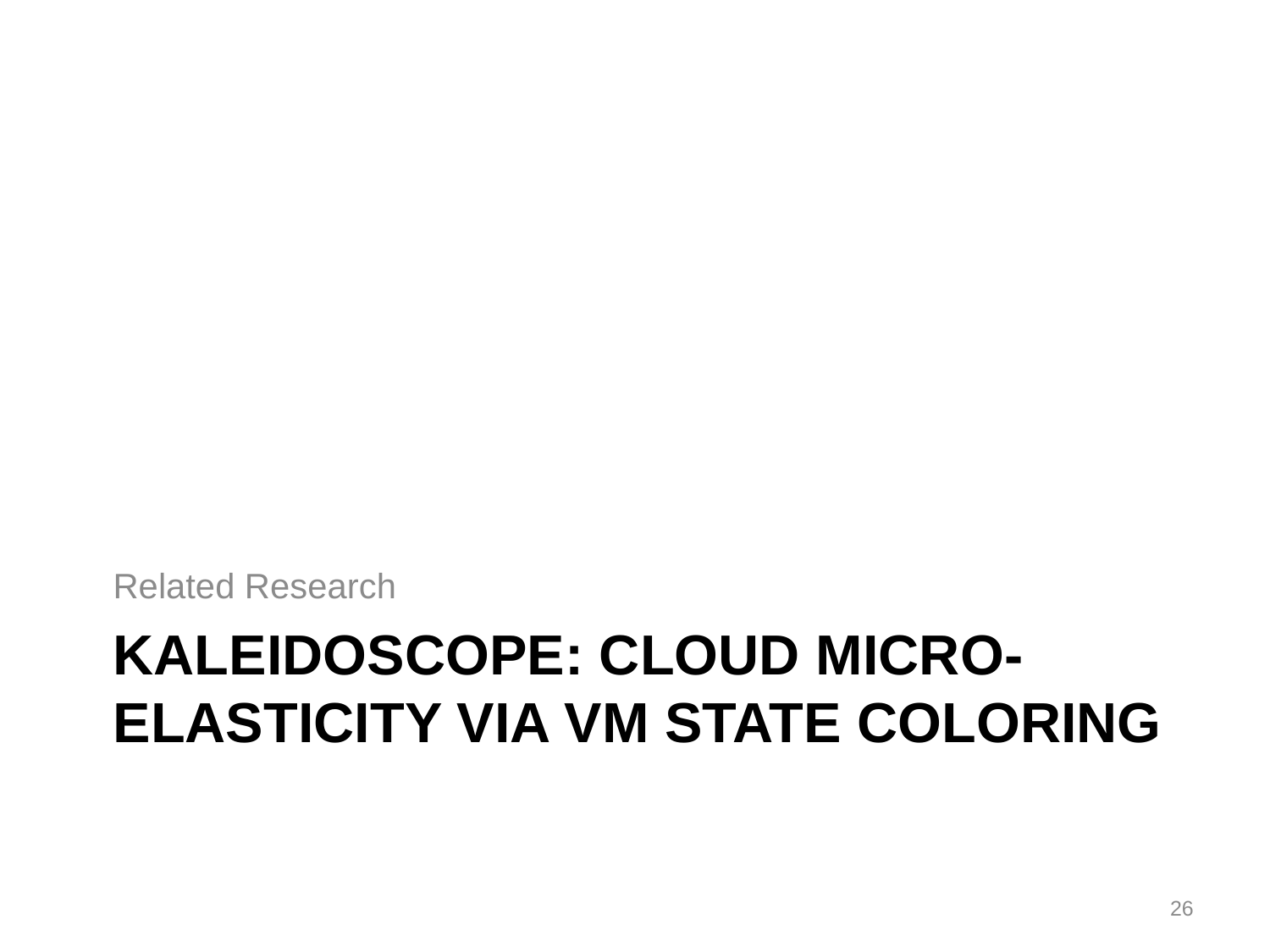

Related Research
# Kaleidoscope: Cloud Micro-Elasticity via VM State Coloring
26